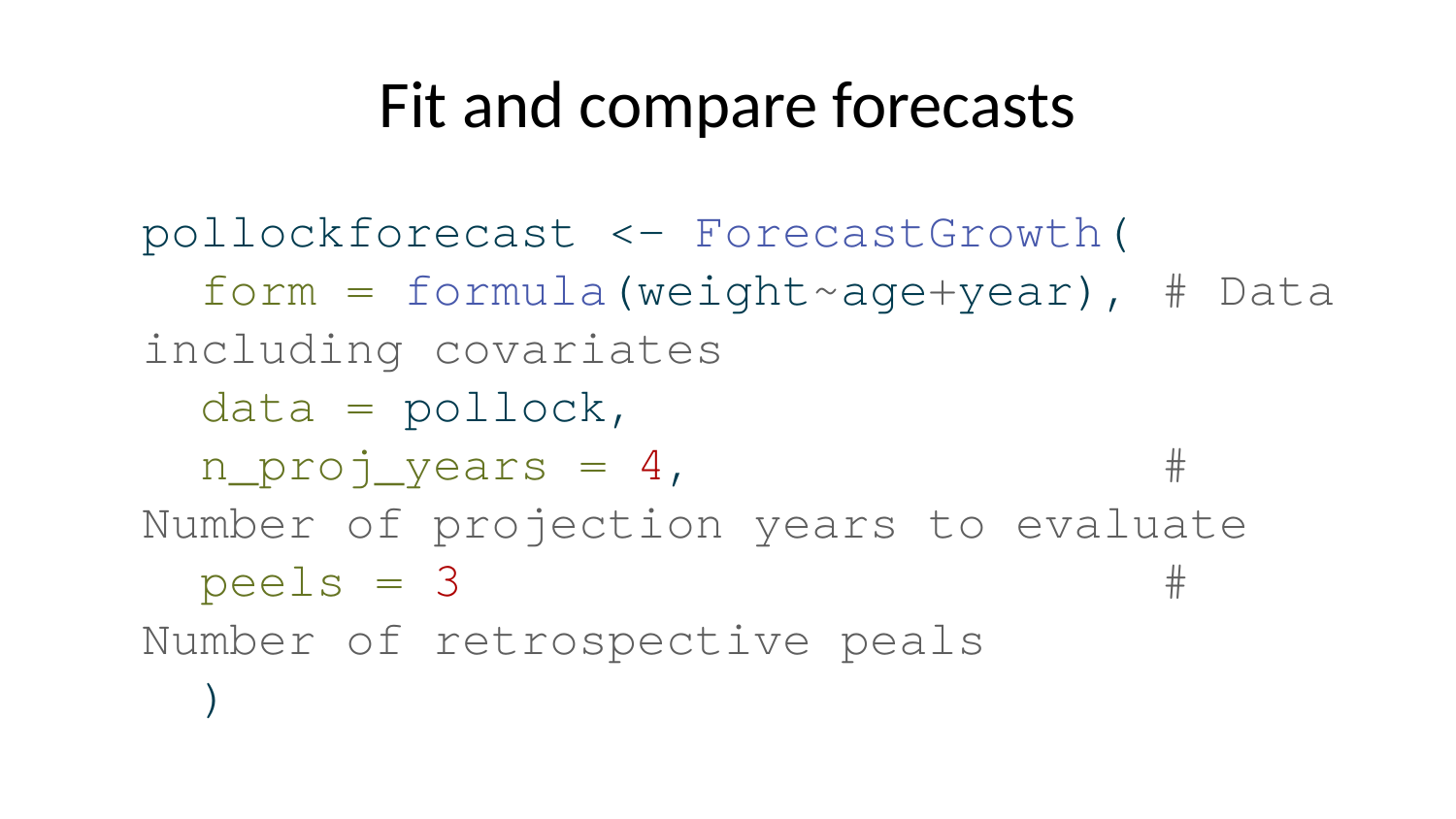

# Fit and compare forecasts
pollockforecast <- ForecastGrowth(
  form = formula(weight~age+year), # Data including covariates
  data = pollock,
  n_proj_years = 4,                # Number of projection years to evaluate
  peels = 3                        # Number of retrospective peals
  )